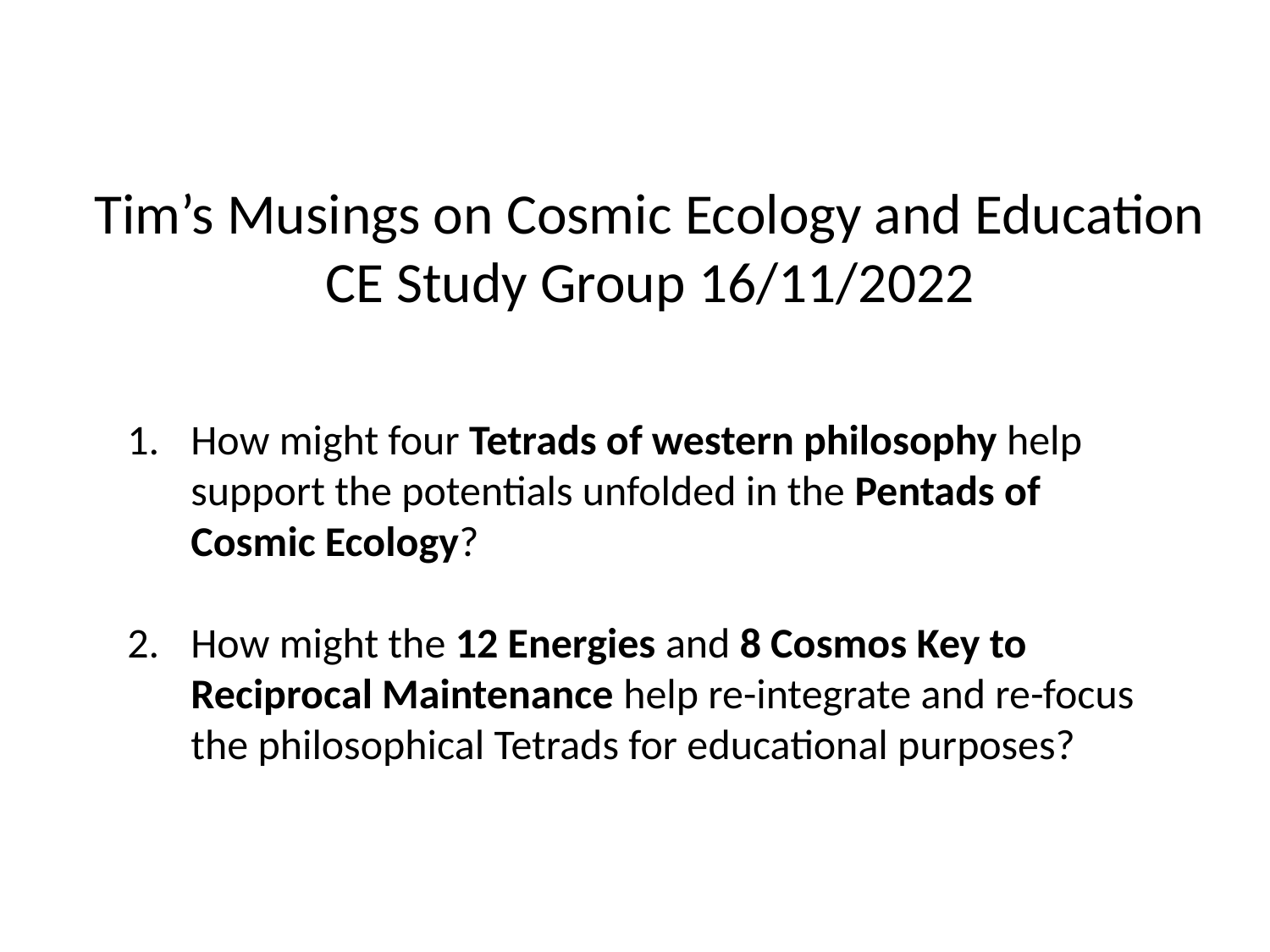

# Tim’s Musings on Cosmic Ecology and Education CE Study Group 16/11/2022
How might four Tetrads of western philosophy help support the potentials unfolded in the Pentads of Cosmic Ecology?

How might the 12 Energies and 8 Cosmos Key to Reciprocal Maintenance help re-integrate and re-focus the philosophical Tetrads for educational purposes?